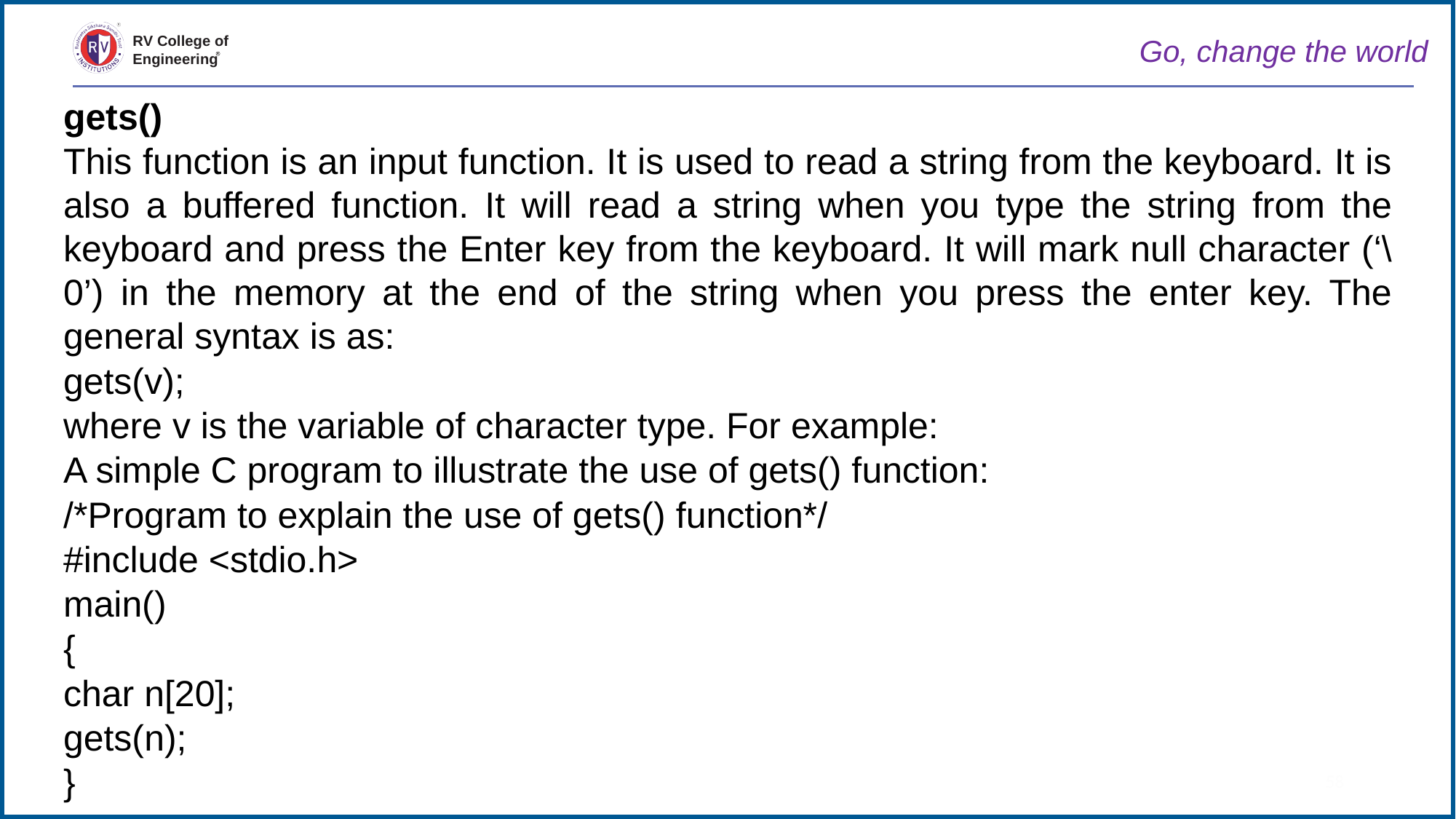

Go, change the world
RV College of
Engineering

gets()
This function is an input function. It is used to read a string from the keyboard. It is also a buffered function. It will read a string when you type the string from the keyboard and press the Enter key from the keyboard. It will mark null character (‘\0’) in the memory at the end of the string when you press the enter key. The general syntax is as:
gets(v);
where v is the variable of character type. For example:
A simple C program to illustrate the use of gets() function:
/*Program to explain the use of gets() function*/
#include <stdio.h>
main()
{
char n[20];
gets(n);
}
58